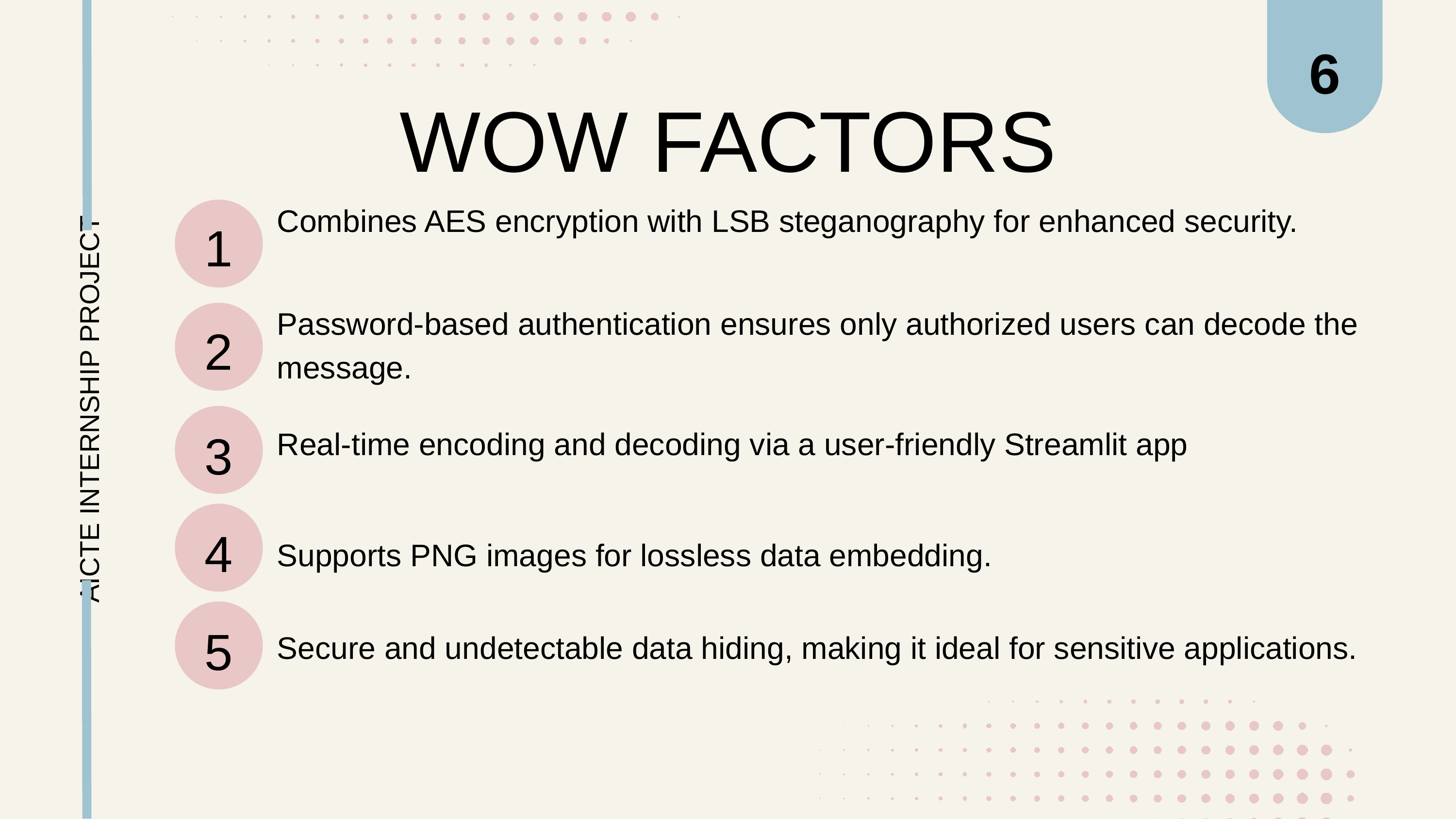

6

WOW FACTORS
Combines AES encryption with LSB steganography for enhanced security.

1
Password-based authentication ensures only authorized users can decode the message.

2
AICTE INTERNSHIP PROJECT

3
Real-time encoding and decoding via a user-friendly Streamlit app

4
Supports PNG images for lossless data embedding.

5
Secure and undetectable data hiding, making it ideal for sensitive applications.